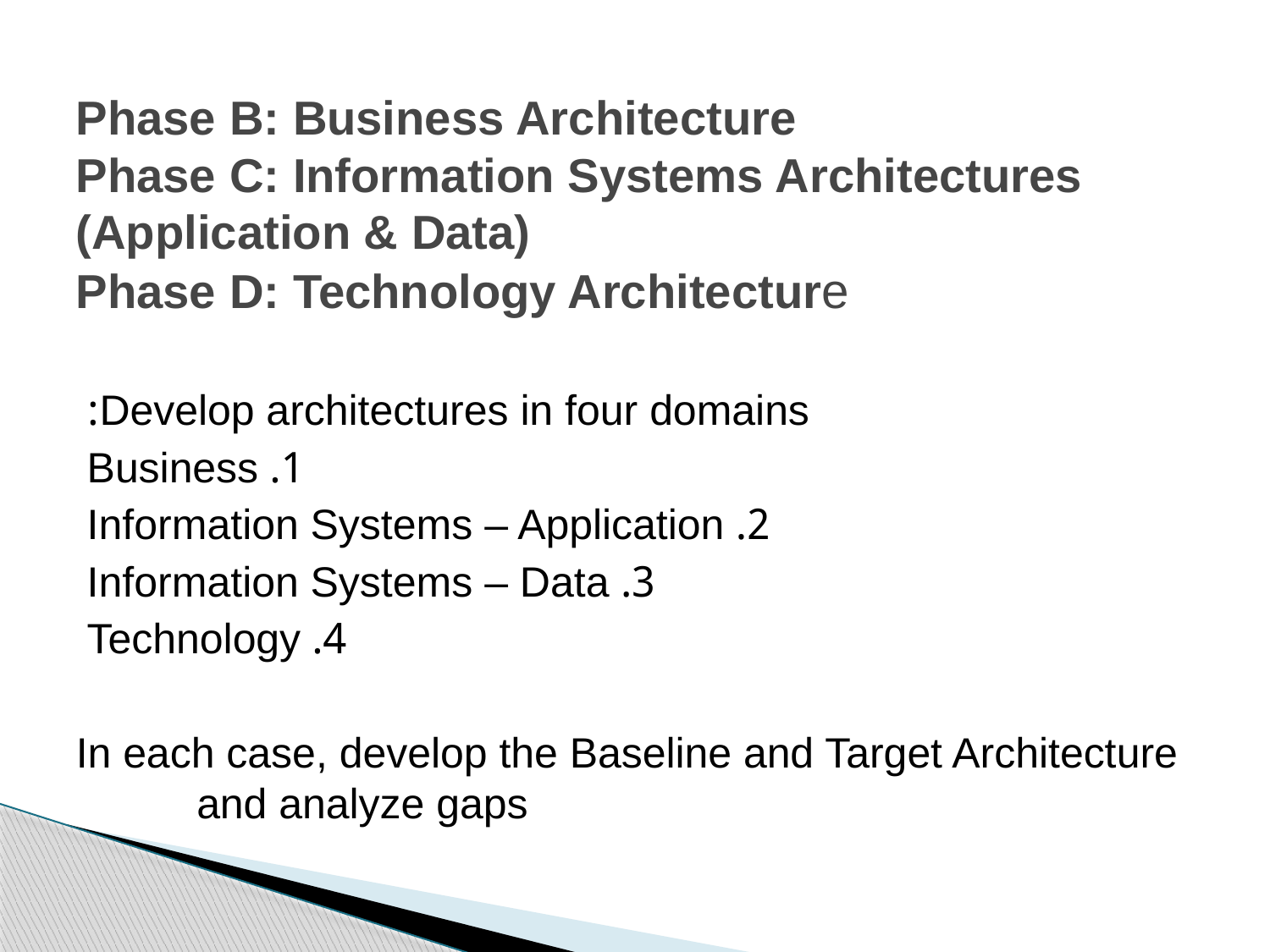

# Phase B: Business Architecture Phase C: Information Systems Architectures (Application & Data) Phase D: Technology Architecture

Develop architectures in four domains:
1. Business
2. Information Systems – Application
3. Information Systems – Data
4. Technology

In each case, develop the Baseline and Target Architecture and analyze gaps